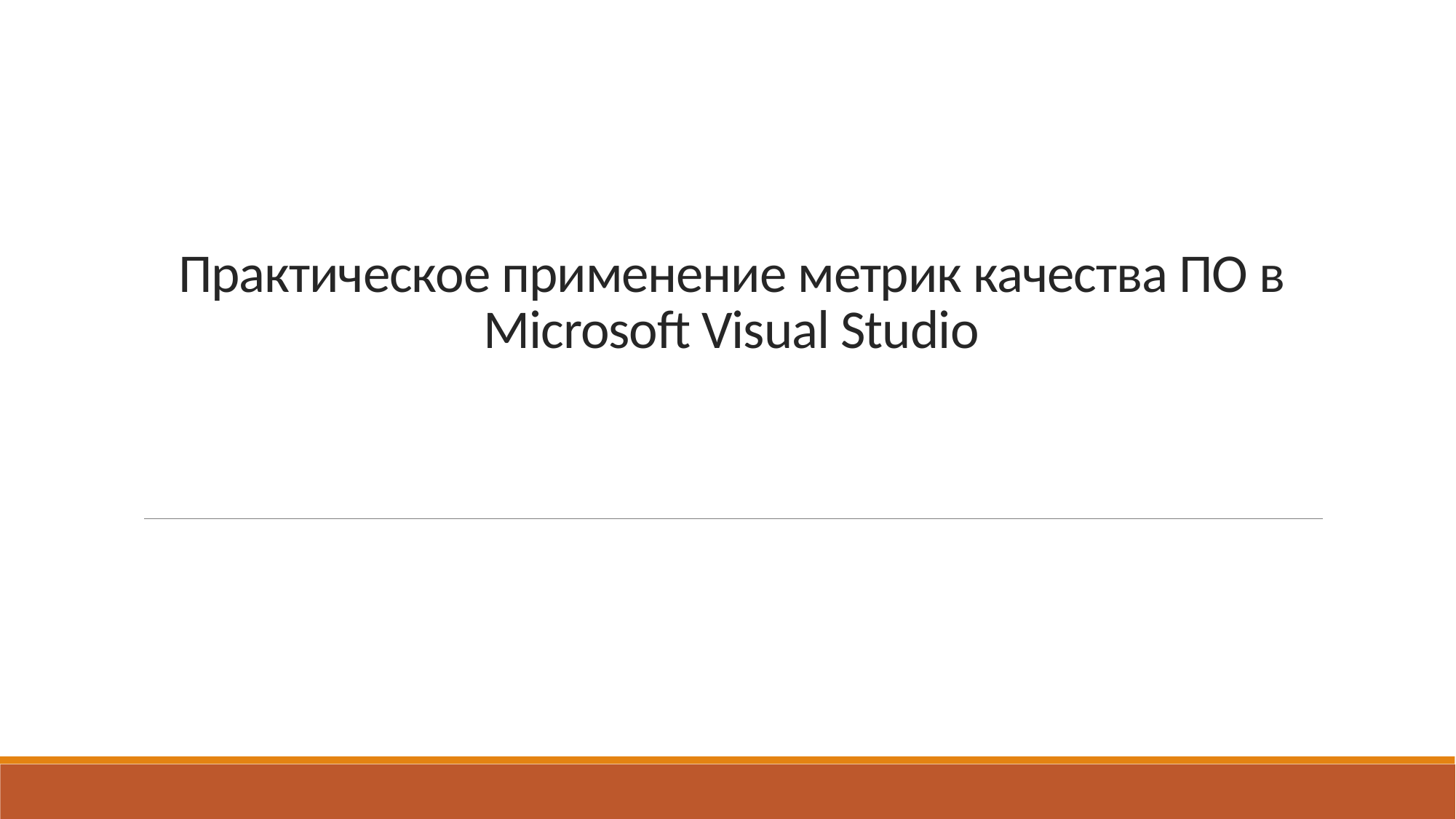

# Практическое применение метрик качества ПО в Microsoft Visual Studio